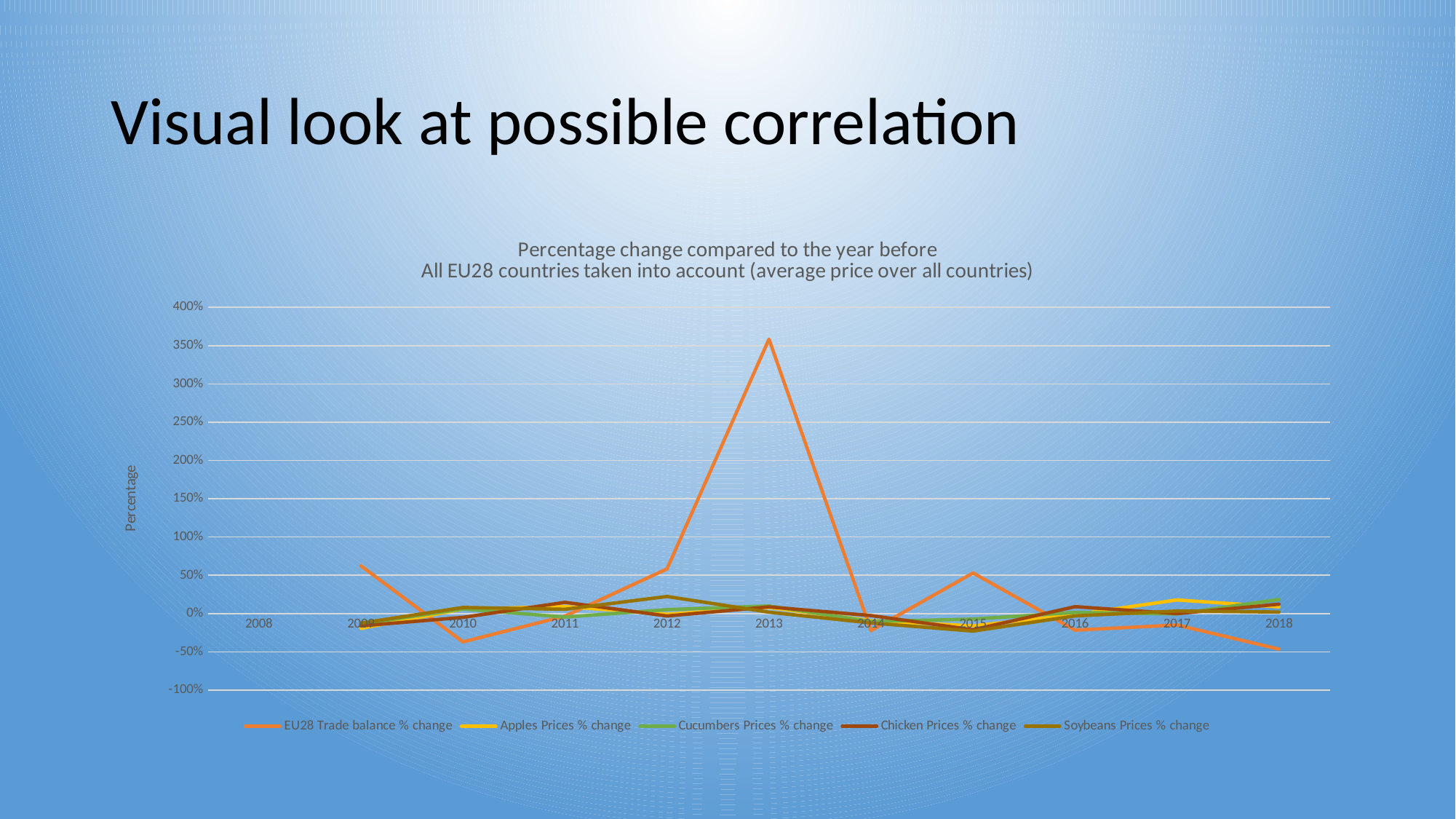

# Visual look at possible correlation

### Chart: Percentage change compared to the year before
All EU28 countries taken into account (average price over all countries)

| Category | EU28 Trade balance % change | Apples Prices % change | Cucumbers Prices % change | Chicken Prices % change | Soybeans Prices % change |
|---|---|---|---|---|---|
| 2008 | None | None | None | None | None |
| 2009 | 0.6223835253136999 | -0.1936320882209847 | -0.1366840436298912 | -0.16133295824761637 | -0.12549593928904268 |
| 2010 | -0.3702963135729803 | 0.05873103902198192 | 0.059769643454700296 | -0.05011777536667755 | 0.07925826685341947 |
| 2011 | -0.03314272600355715 | 0.09175473739955338 | -0.04646926607996477 | 0.1466615040440544 | 0.055281265183931255 |
| 2012 | 0.5826311502721114 | -0.009084486249367332 | 0.05097559477498853 | -0.032055714267848145 | 0.22281368821292782 |
| 2013 | 3.584722647258406 | 0.07956752385057009 | 0.09959722783657281 | 0.08674867548589117 | 0.01758784203980097 |
| 2014 | -0.2228654037544185 | -0.09351142216417352 | -0.10486010532516579 | -0.02626412428079094 | -0.12320238345333363 |
| 2015 | 0.5302545713885121 | -0.1613238220550014 | -0.07229517768255667 | -0.21239202199525709 | -0.229318231322152 |
| 2016 | -0.21694682923310007 | -0.013815145444762256 | 0.014404169661013476 | 0.08953113159961586 | -0.030750098920354876 |
| 2017 | -0.14964390679847794 | 0.17726794635813795 | -0.005821130539264035 | -0.0009125277017336936 | 0.03306700880620508 |
| 2018 | -0.46517755761846563 | 0.0868856303675337 | 0.1840777899186564 | 0.12219725346030137 | 0.019391441797448325 |